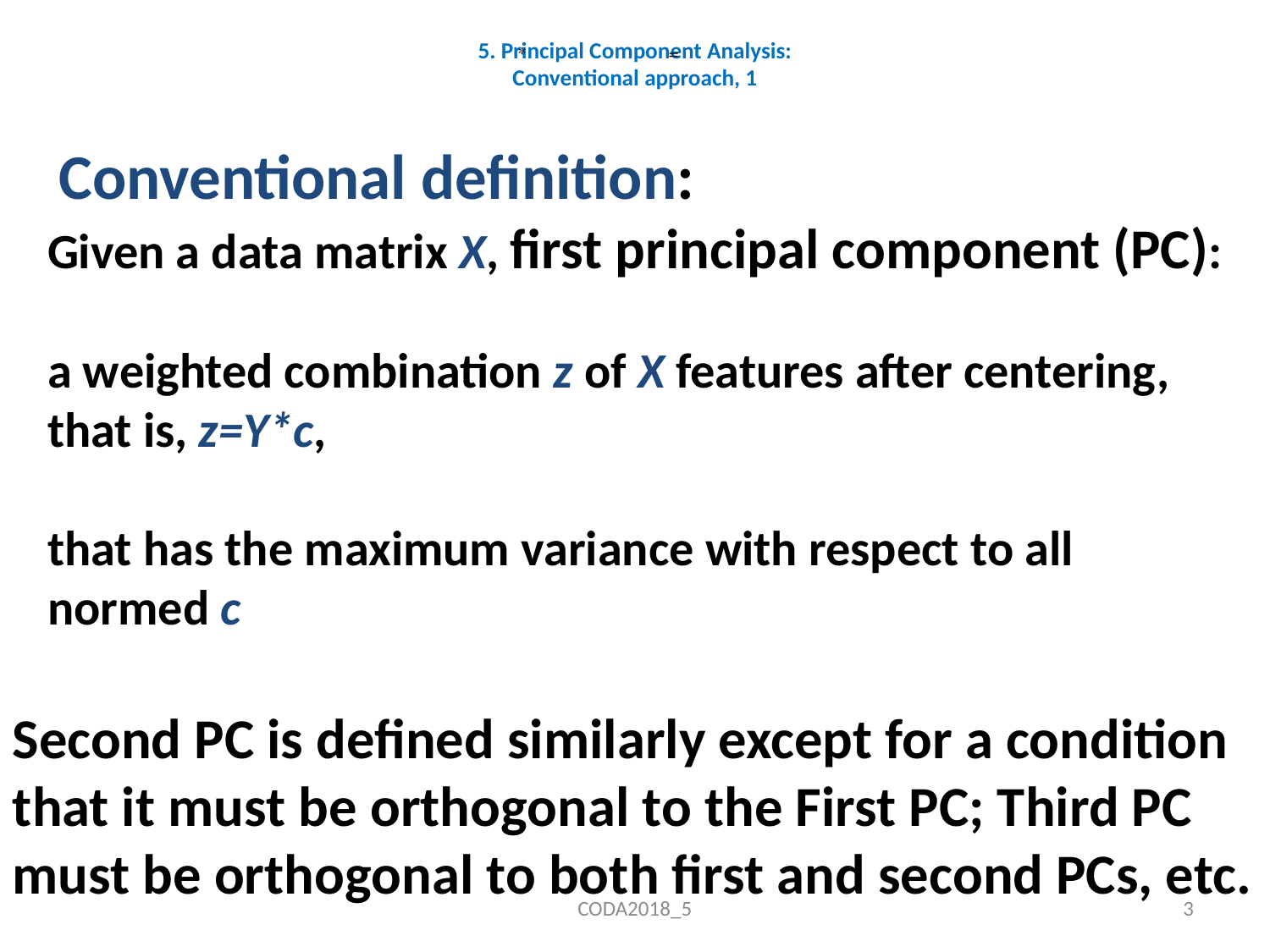

# 5. Principal Component Analysis: Conventional approach, 1

                   *                                =
 Conventional definition:
Given a data matrix X, first principal component (PC):

a weighted combination z of X features after centering, that is, z=Y*c,

that has the maximum variance with respect to all normed c
Second PC is defined similarly except for a condition that it must be orthogonal to the First PC; Third PC must be orthogonal to both first and second PCs, etc.
CODA2018_5
3